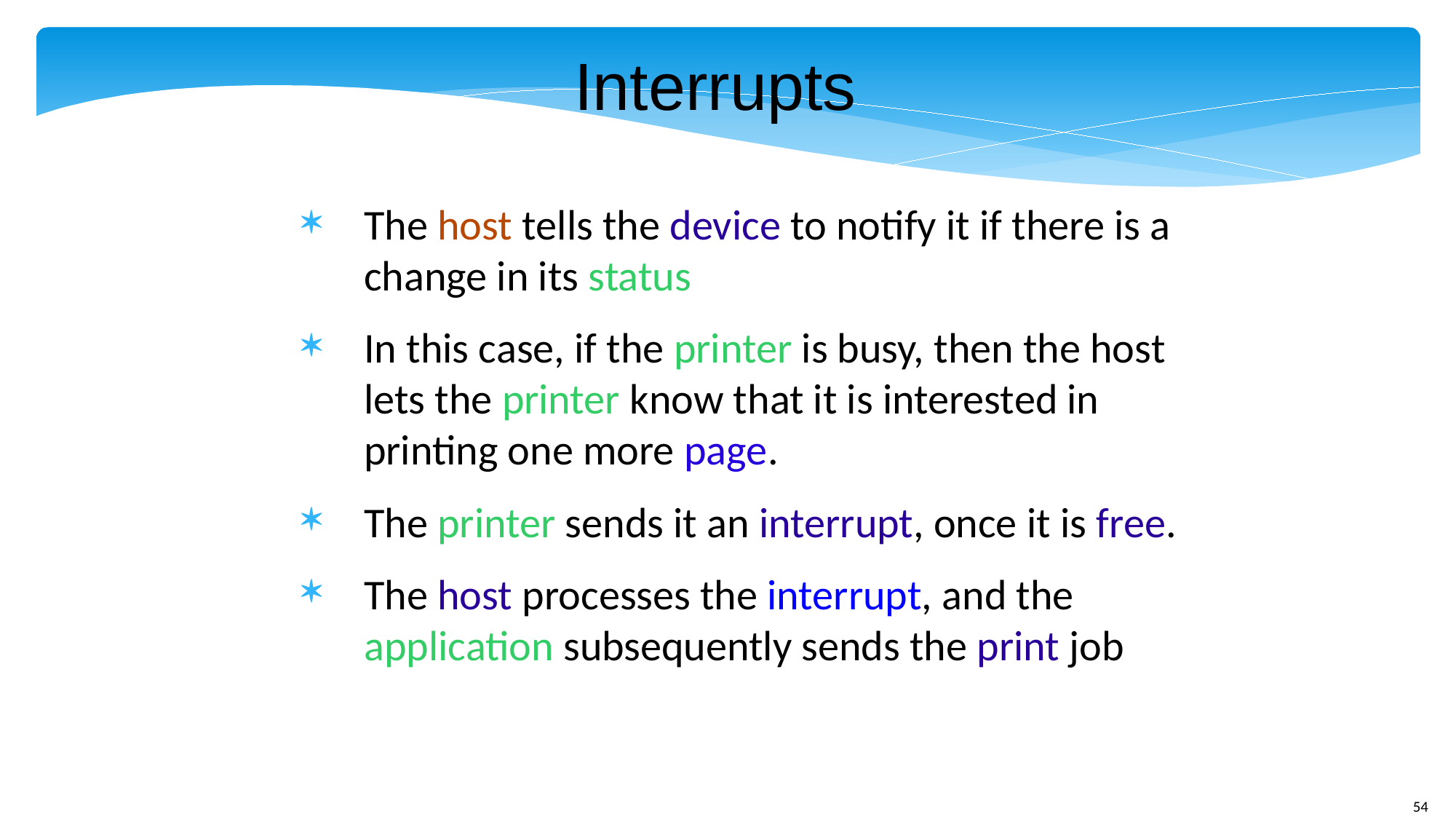

# Interrupts
The host tells the device to notify it if there is a change in its status
In this case, if the printer is busy, then the host lets the printer know that it is interested in printing one more page.
The printer sends it an interrupt, once it is free.
The host processes the interrupt, and the application subsequently sends the print job